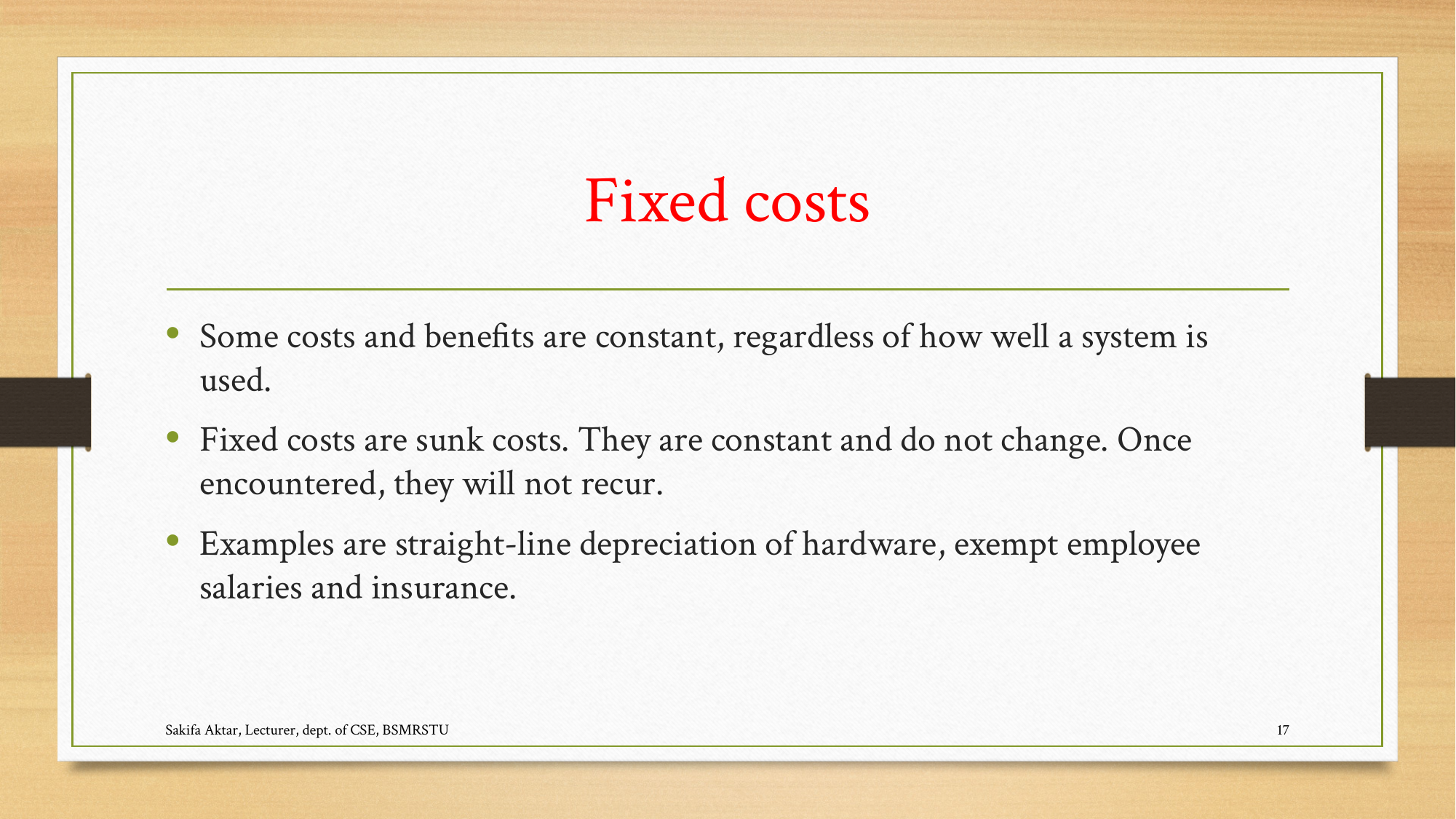

# Fixed costs
Some costs and benefits are constant, regardless of how well a system is used.
Fixed costs are sunk costs. They are constant and do not change. Once encountered, they will not recur.
Examples are straight-line depreciation of hardware, exempt employee salaries and insurance.
Sakifa Aktar, Lecturer, dept. of CSE, BSMRSTU
17